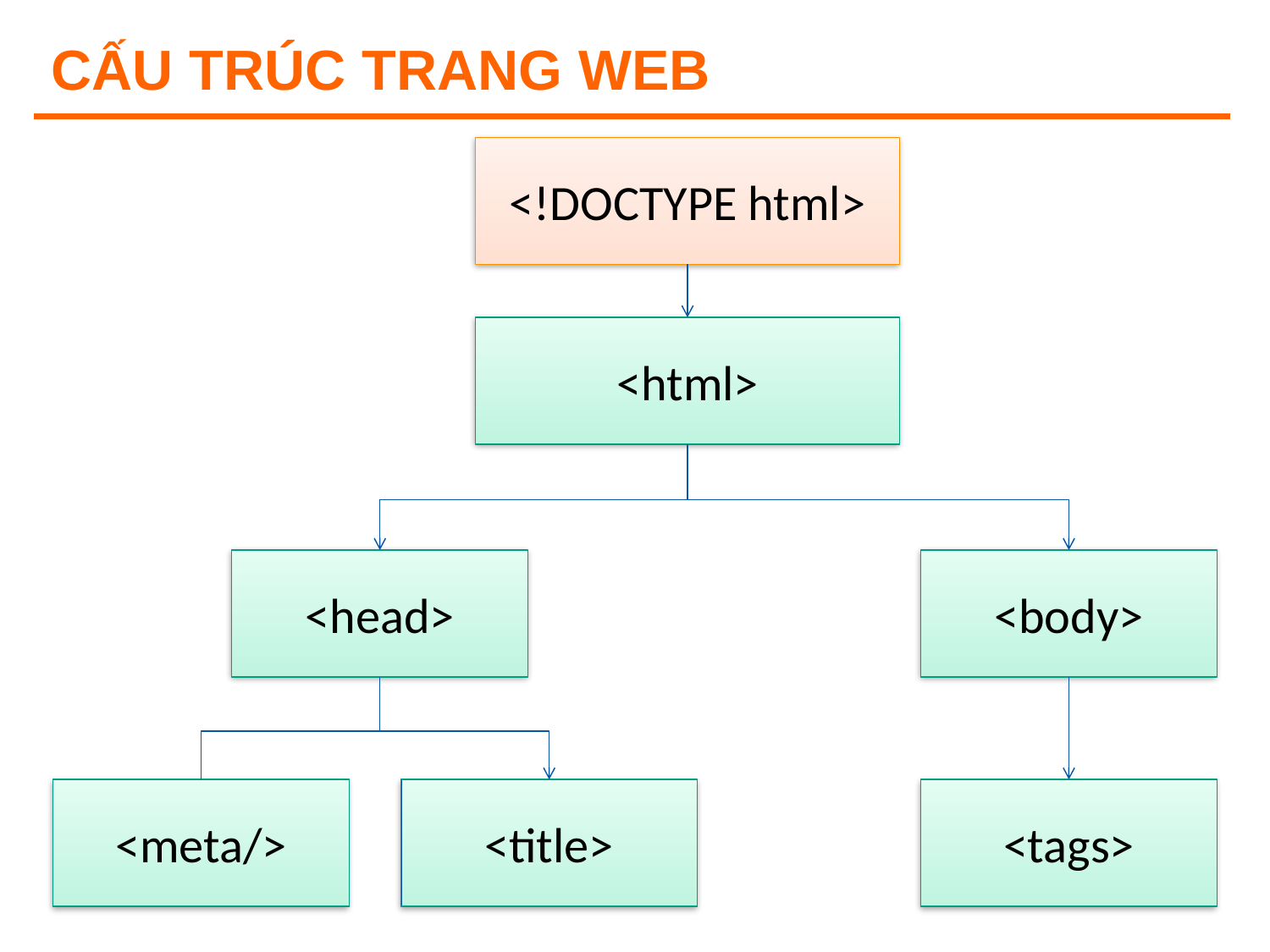

# Cấu trúc trang web
<!DOCTYPE html>
<html>
<head>
<body>
<meta/>
<title>
<tags>